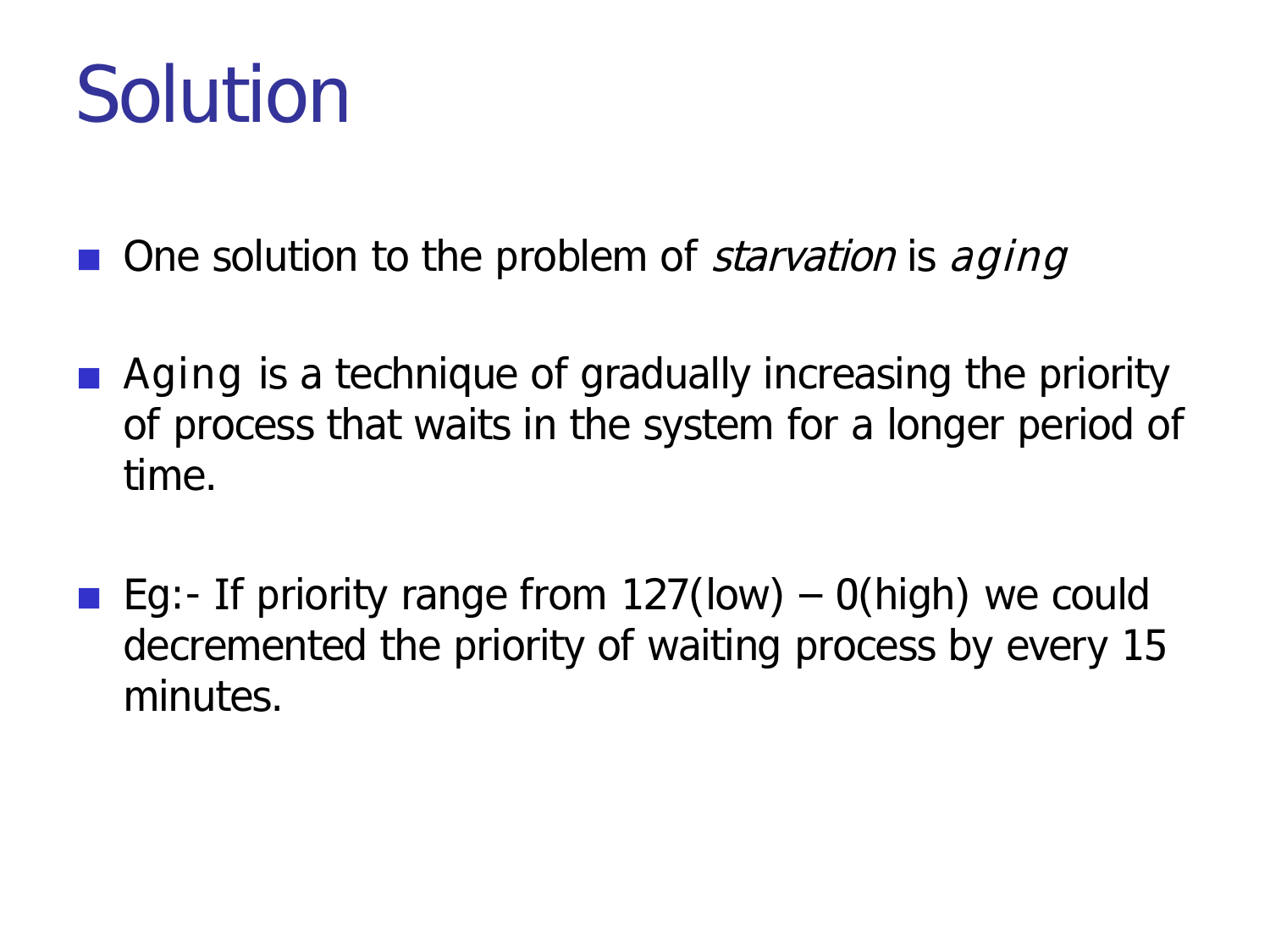

# Solution
One solution to the problem of starvation is aging

Aging is a technique of gradually increasing the priority of process that waits in the system for a longer period of time.

Eg:- If priority range from 127(low) – 0(high) we could decremented the priority of waiting process by every 15 minutes.

83